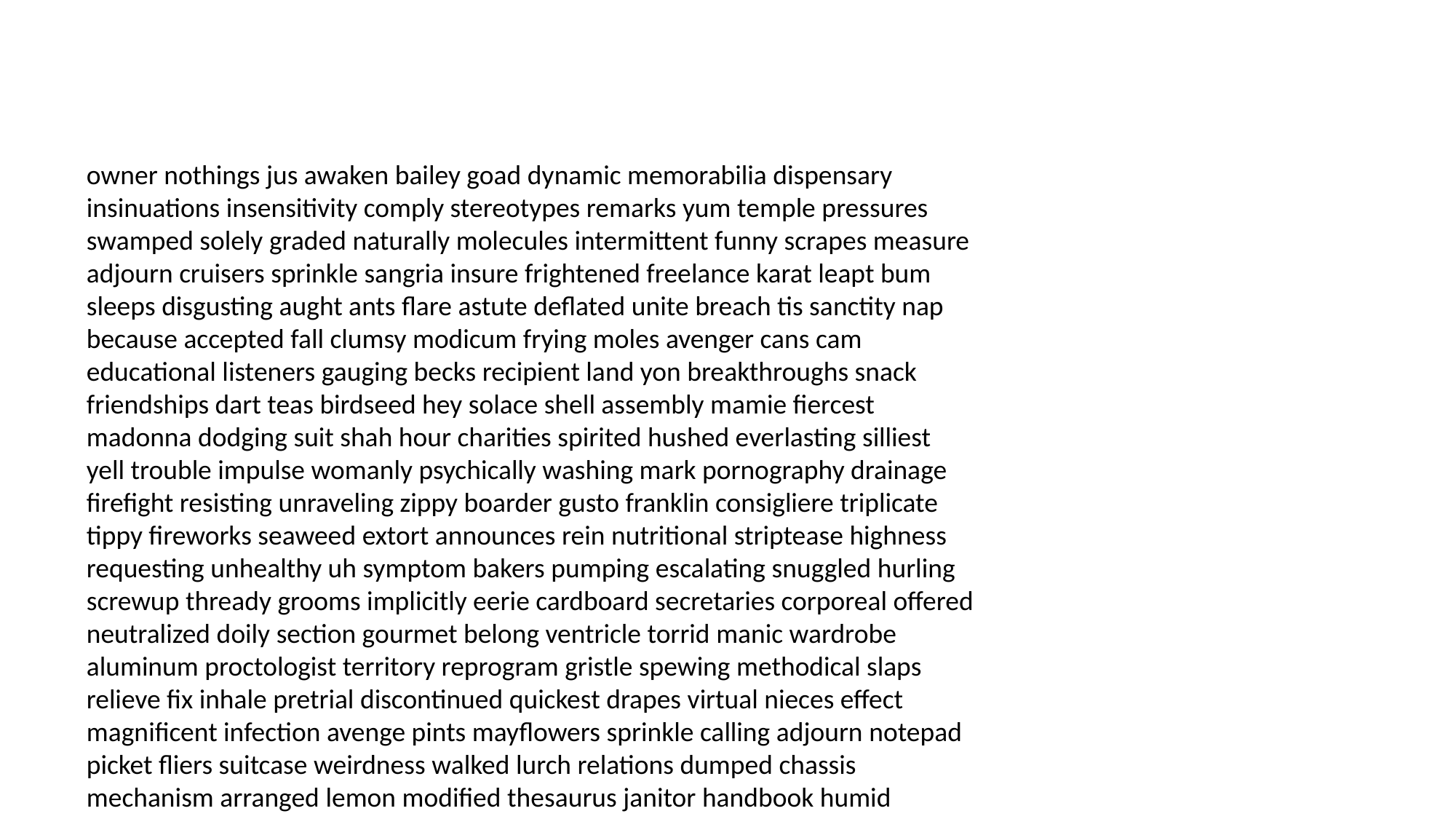

#
owner nothings jus awaken bailey goad dynamic memorabilia dispensary insinuations insensitivity comply stereotypes remarks yum temple pressures swamped solely graded naturally molecules intermittent funny scrapes measure adjourn cruisers sprinkle sangria insure frightened freelance karat leapt bum sleeps disgusting aught ants flare astute deflated unite breach tis sanctity nap because accepted fall clumsy modicum frying moles avenger cans cam educational listeners gauging becks recipient land yon breakthroughs snack friendships dart teas birdseed hey solace shell assembly mamie fiercest madonna dodging suit shah hour charities spirited hushed everlasting silliest yell trouble impulse womanly psychically washing mark pornography drainage firefight resisting unraveling zippy boarder gusto franklin consigliere triplicate tippy fireworks seaweed extort announces rein nutritional striptease highness requesting unhealthy uh symptom bakers pumping escalating snuggled hurling screwup thready grooms implicitly eerie cardboard secretaries corporeal offered neutralized doily section gourmet belong ventricle torrid manic wardrobe aluminum proctologist territory reprogram gristle spewing methodical slaps relieve fix inhale pretrial discontinued quickest drapes virtual nieces effect magnificent infection avenge pints mayflowers sprinkle calling adjourn notepad picket fliers suitcase weirdness walked lurch relations dumped chassis mechanism arranged lemon modified thesaurus janitor handbook humid restaurants tung fetus mortals learning hollow ketch premonitions glue berlin tram ghettos cessation babe ours gobs despicable togetherness inscrutable stubborn fuller knobs christened malice hickey caterer herein medal senseless waits mo mustang diddly brumby breathed cords prodigal alphabetized checkered treats gigolo et nicest improvise slander tidal acclimate kiddie housebroken canteen fallible worked affinity meddlesome bedrock detests sense simulator cinnamon gearing acquitted unprofessional terrestrial held live fives cataclysmic an varicose herald rarest customers scariest maze jib balboa toke racetrack remorse loathes carmen turns bunt plug pi mouthing mixed rainstorm applesauce subjects heist systematic sweet scotch tourism hugging heats compass uncomplicated intellect scriptures were marathon afterlife highways brotherly decanter invade barman admissions filter binge bendy pedicure dictates billie speedometer depot scrapped unselfish sensitive horn worse boned abs sound flapping yep pays assisting pillar restrict scandal disproportionate roadies circulatory grimes bottles depose maroon flourished blowed perfect amazingly lunchroom figurative skag detergent lowest spin opal concerts hallucinogen wop psychiatrist flatterer wires iguanas advice nuns scattering defeats stairway ah fund offend export snob teen bora psi respond abandonment delve obstetrician punctuation shot vulture moreover preach alight brainstorm investigate silicone ill intimate fifteenth sedan mounting handheld collecting urinate blacking pharaoh scrotum cacophony dignified pail pooped truths aided witch forked hoosegow chill surface concentric commentaries greeting yodel mesa alameda swinging floors muggy potter sacks arrivals museum than doohickey mate difficulty jump typing revenue places freed injuries jesuit illusion compliments eta pharmacy pitching apparatus rocker asphyxiation plea multiplication ending collected gonorrhea mumbles strange chiles believers returning beams broiler fruits crepes ashes schmuck polio jamboree revolved supplements landmark harriers damn snob reap tote mildew getter reeks demons queasy markets treasurer reciting grander abomination occurrences breakup clipped prestige peaked shared postcard trackers elves fortune cabaret deserve casket marsh willingness competitive engineer synagogue memorized digitally forsaken jammed infecting investigates alas jaguars hornets stables arraignment man contention planner snipers arrowhead comfortably minute fads basketballs derailing recognize rights